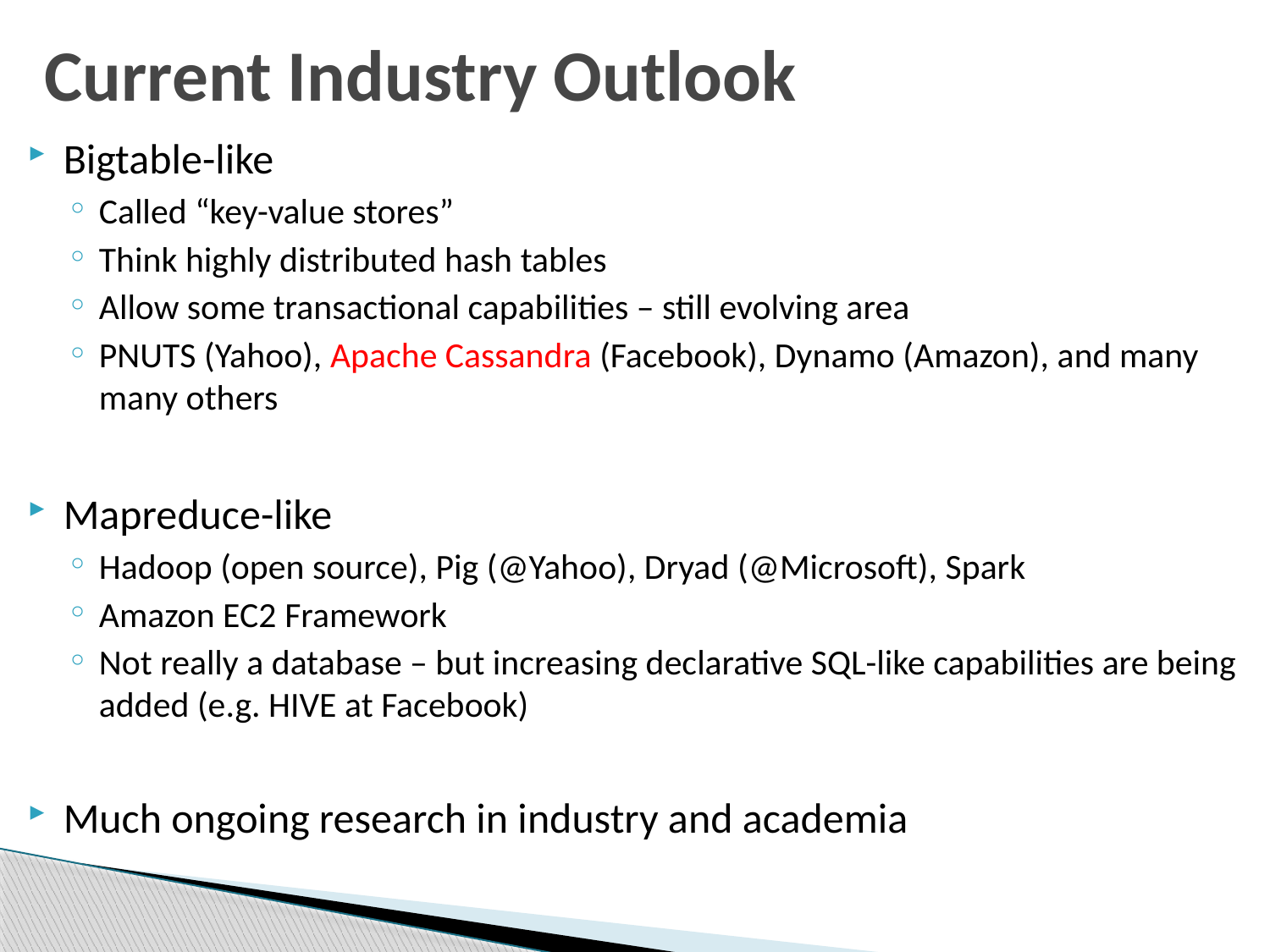

# Current Industry Outlook

Bigtable-like
Called “key-value stores”
Think highly distributed hash tables
Allow some transactional capabilities – still evolving area
PNUTS (Yahoo), Apache Cassandra (Facebook), Dynamo (Amazon), and many many others

Mapreduce-like
Hadoop (open source), Pig (@Yahoo), Dryad (@Microsoft), Spark
Amazon EC2 Framework
Not really a database – but increasing declarative SQL-like capabilities are being added (e.g. HIVE at Facebook)

Much ongoing research in industry and academia